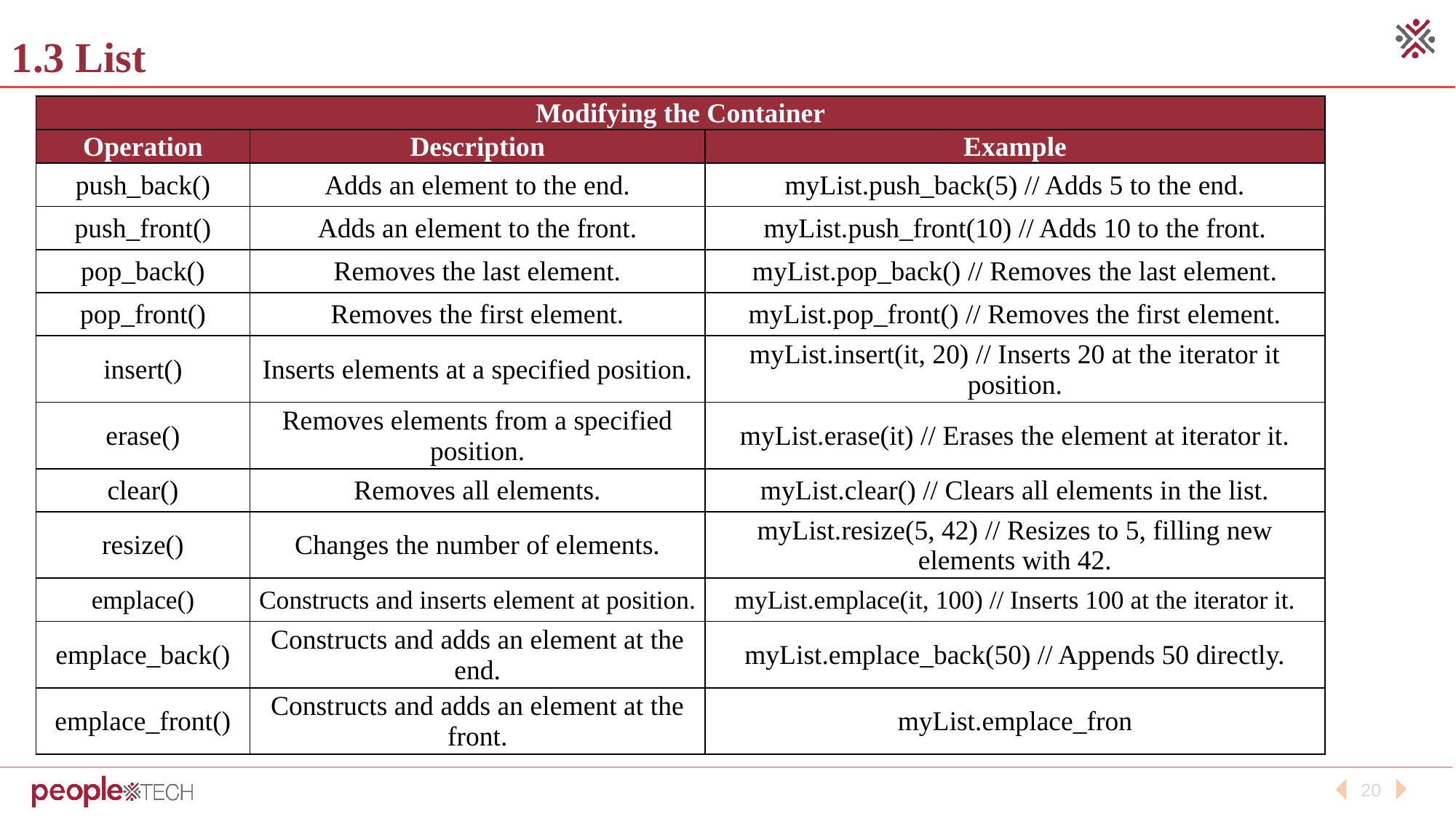

1.3 List
| Modifying the Container |  |  |
| --- | --- | --- |
| Operation | Description | Example |
| push\_back() | Adds an element to the end. | myList.push\_back(5) // Adds 5 to the end. |
| push\_front() | Adds an element to the front. | myList.push\_front(10) // Adds 10 to the front. |
| pop\_back() | Removes the last element. | myList.pop\_back() // Removes the last element. |
| pop\_front() | Removes the first element. | myList.pop\_front() // Removes the first element. |
| insert() | Inserts elements at a specified position. | myList.insert(it, 20) // Inserts 20 at the iterator it position. |
| erase() | Removes elements from a specified position. | myList.erase(it) // Erases the element at iterator it. |
| clear() | Removes all elements. | myList.clear() // Clears all elements in the list. |
| resize() | Changes the number of elements. | myList.resize(5, 42) // Resizes to 5, filling new elements with 42. |
| emplace() | Constructs and inserts element at position. | myList.emplace(it, 100) // Inserts 100 at the iterator it. |
| emplace\_back() | Constructs and adds an element at the end. | myList.emplace\_back(50) // Appends 50 directly. |
| emplace\_front() | Constructs and adds an element at the front. | myList.emplace\_fron |